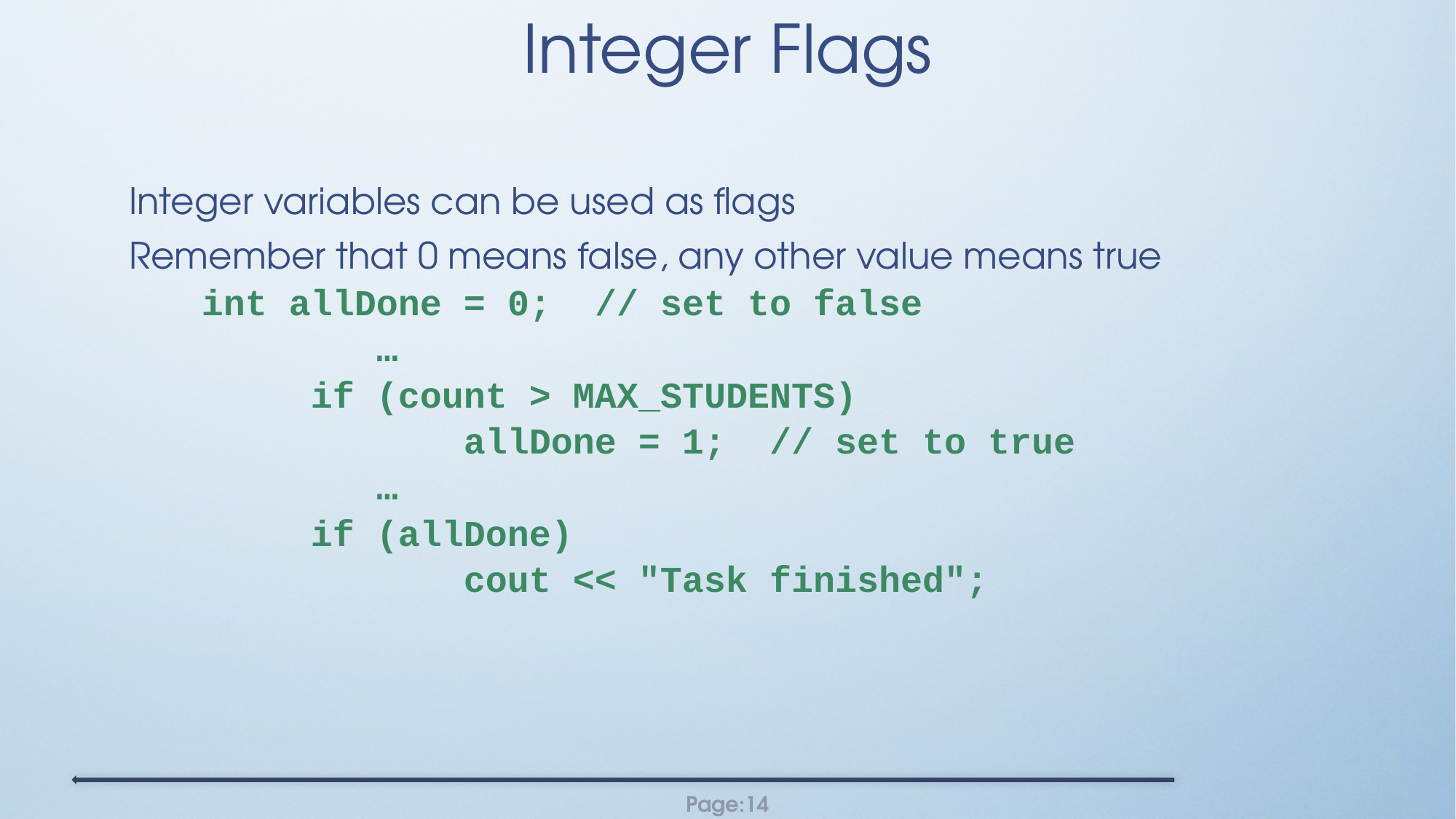

# Integer Flags
Integer variables can be used as flags
Remember that 0 means false, any other value means true
int allDone = 0;  // set to false
        …
	if (count > MAX_STUDENTS)
		  allDone = 1;  // set to true
        …
	if (allDone)
		  cout << "Task finished";